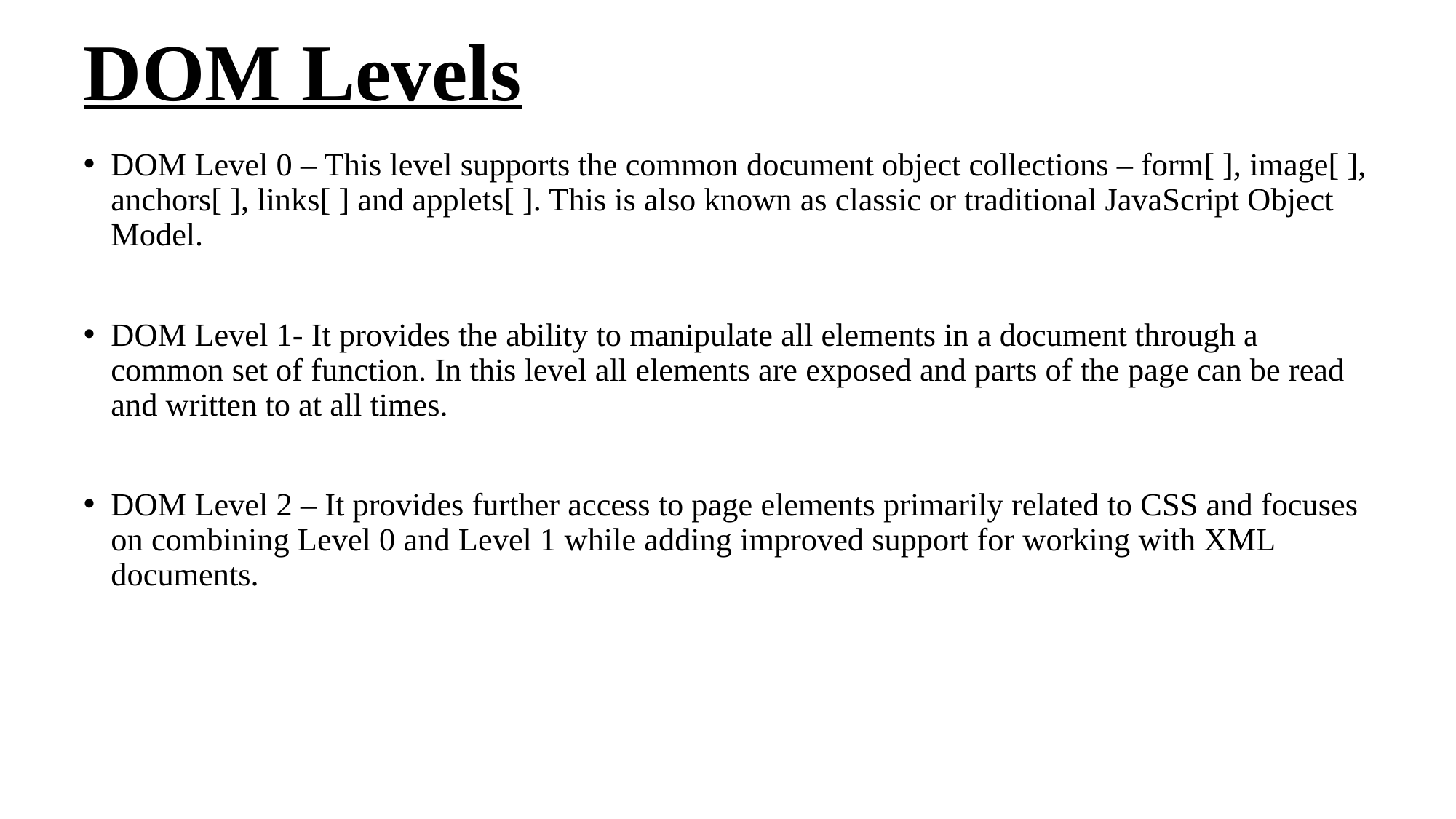

# DOM Levels
DOM Level 0 – This level supports the common document object collections – form[ ], image[ ], anchors[ ], links[ ] and applets[ ]. This is also known as classic or traditional JavaScript Object Model.

DOM Level 1- It provides the ability to manipulate all elements in a document through a common set of function. In this level all elements are exposed and parts of the page can be read and written to at all times.

DOM Level 2 – It provides further access to page elements primarily related to CSS and focuses on combining Level 0 and Level 1 while adding improved support for working with XML documents.